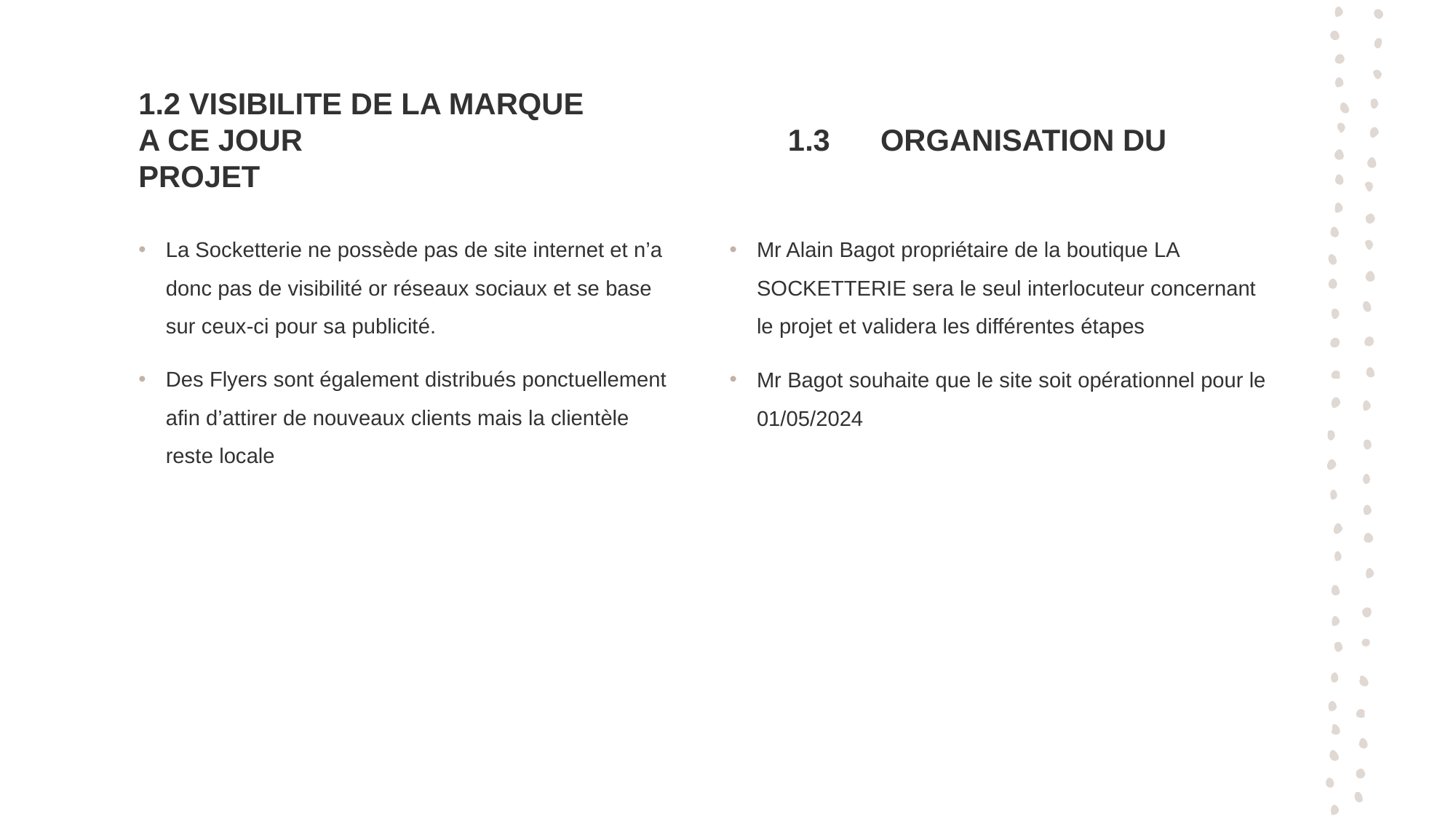

# 1.2 VISIBILITE DE LA MARQUE A CE JOUR                                                          1.3      ORGANISATION DU PROJET
La Socketterie ne possède pas de site internet et n’a donc pas de visibilité or réseaux sociaux et se base sur ceux-ci pour sa publicité.
Des Flyers sont également distribués ponctuellement afin d’attirer de nouveaux clients mais la clientèle reste locale

Mr Alain Bagot propriétaire de la boutique LA SOCKETTERIE sera le seul interlocuteur concernant le projet et validera les différentes étapes
Mr Bagot souhaite que le site soit opérationnel pour le 01/05/2024